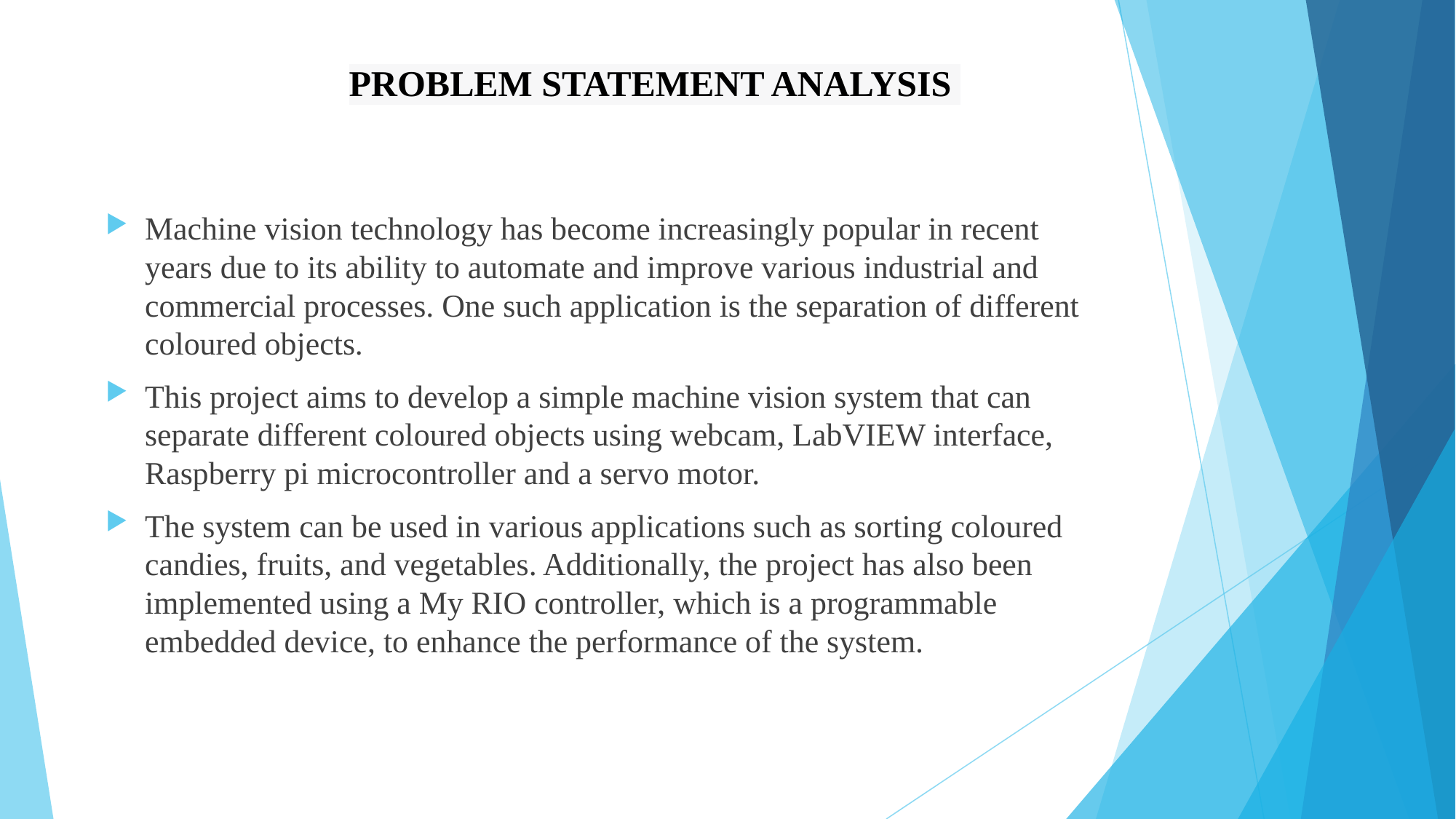

# PROBLEM STATEMENT ANALYSIS
Machine vision technology has become increasingly popular in recent years due to its ability to automate and improve various industrial and commercial processes. One such application is the separation of different coloured objects.
This project aims to develop a simple machine vision system that can separate different coloured objects using webcam, LabVIEW interface,  Raspberry pi microcontroller and a servo motor.
The system can be used in various applications such as sorting coloured candies, fruits, and vegetables. Additionally, the project has also been implemented using a My RIO controller, which is a programmable embedded device, to enhance the performance of the system.